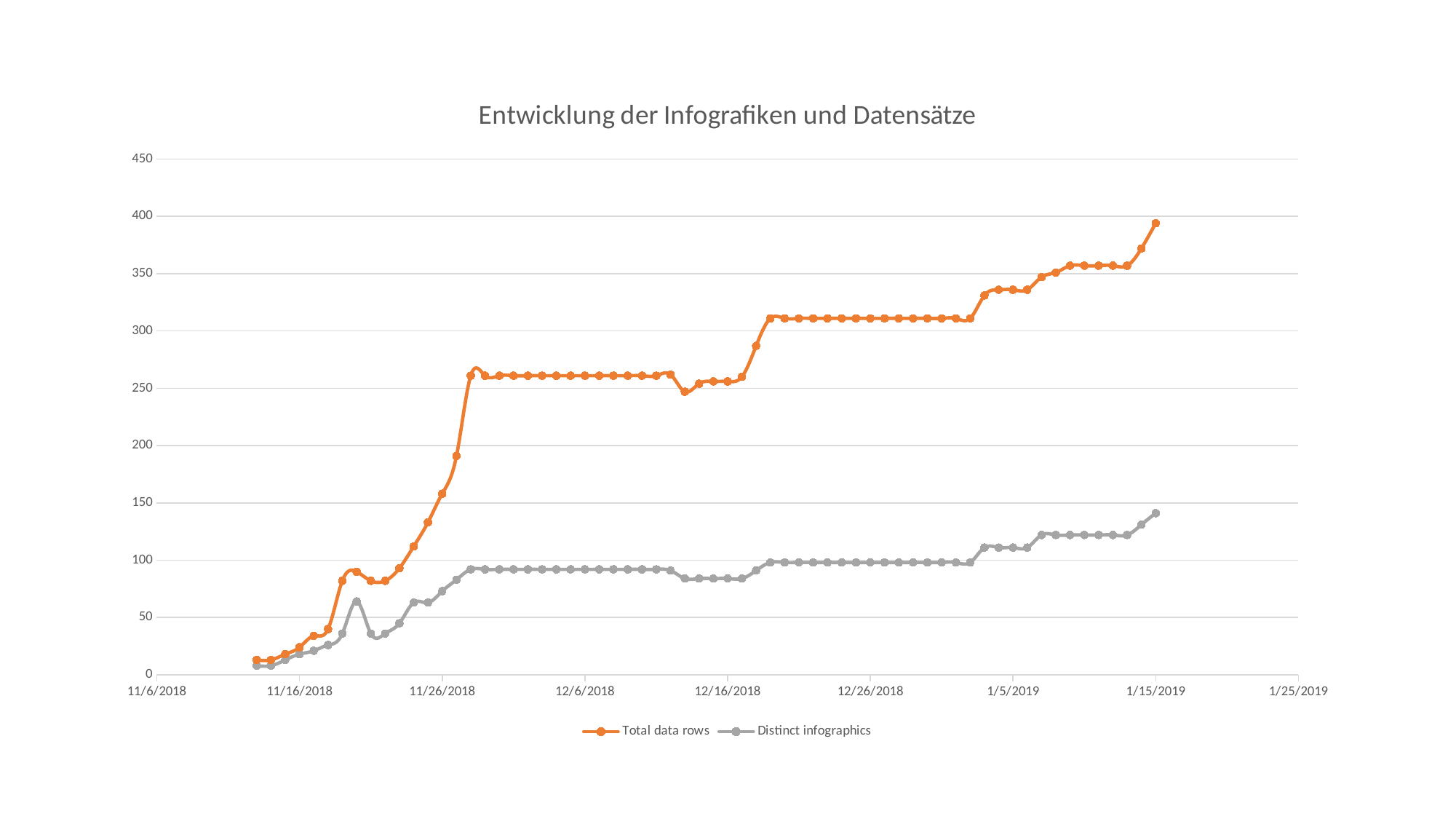

### Chart: Entwicklung der Infografiken und Datensätze

| Category | Total data rows | Distinct infographics |
|---|---|---|